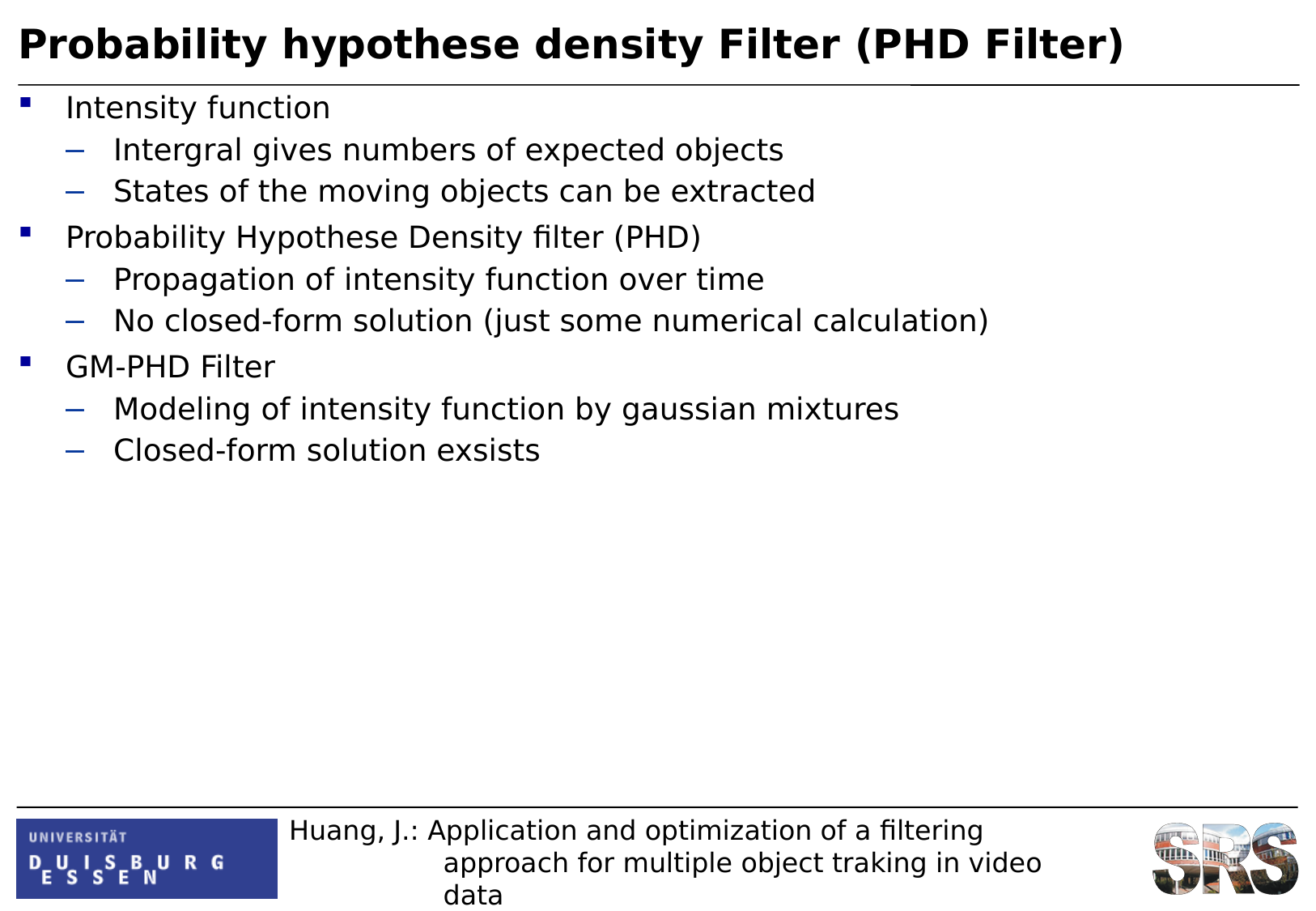

# Probability hypothese density Filter (PHD Filter)
Intensity function
Intergral gives numbers of expected objects
States of the moving objects can be extracted
Probability Hypothese Density filter (PHD)
Propagation of intensity function over time
No closed-form solution (just some numerical calculation)
GM-PHD Filter
Modeling of intensity function by gaussian mixtures
Closed-form solution exsists